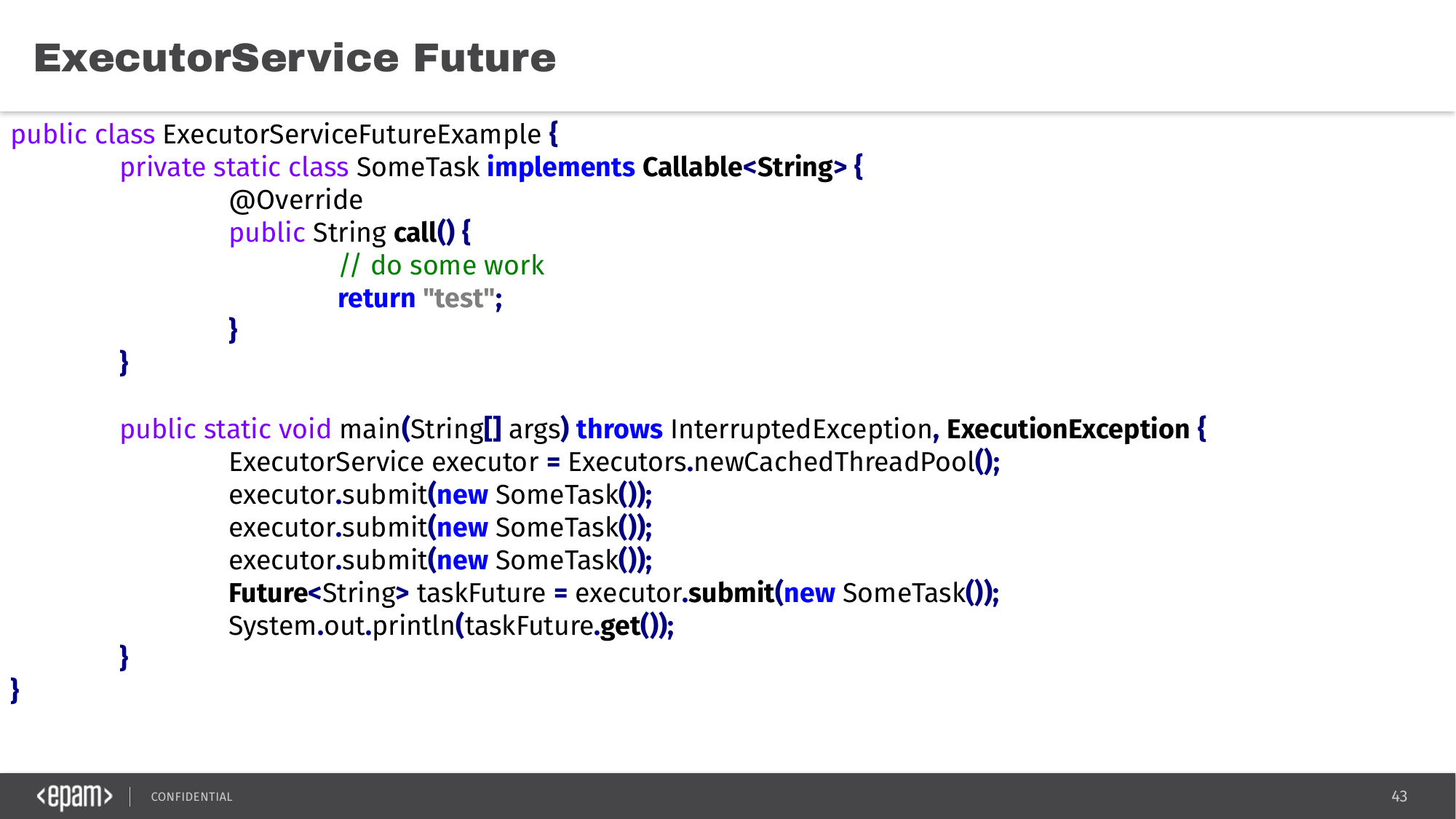

ExecutorService Future
public class ExecutorServiceFutureExample {
	private static class SomeTask implements Callable<String> {
		@Override
		public String call() {
			// do some work
			return "test";
		}
	}

	public static void main(String[] args) throws InterruptedException, ExecutionException {
		ExecutorService executor = Executors.newCachedThreadPool();
		executor.submit(new SomeTask());
		executor.submit(new SomeTask());
		executor.submit(new SomeTask());
		Future<String> taskFuture = executor.submit(new SomeTask());
		System.out.println(taskFuture.get());
	}
}